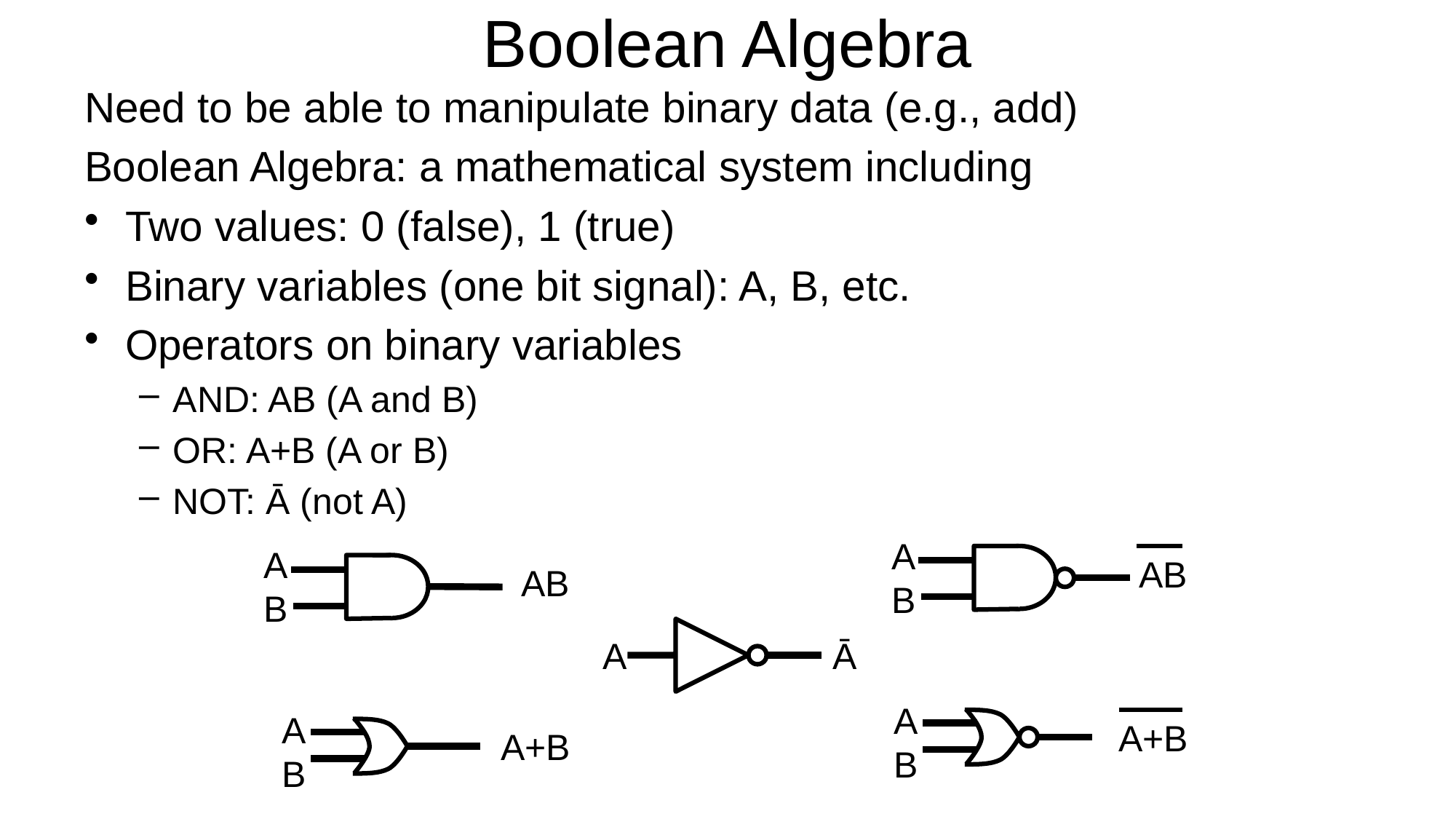

# Boolean Algebra
Need to be able to manipulate binary data (e.g., add)
Boolean Algebra: a mathematical system including
Two values: 0 (false), 1 (true)
Binary variables (one bit signal): A, B, etc.
Operators on binary variables
AND: AB (A and B)
OR: A+B (A or B)
NOT: Ā (not A)
A
B

AB
A
B

AB

A
Ā

A
B

A+B
A
B

A+B